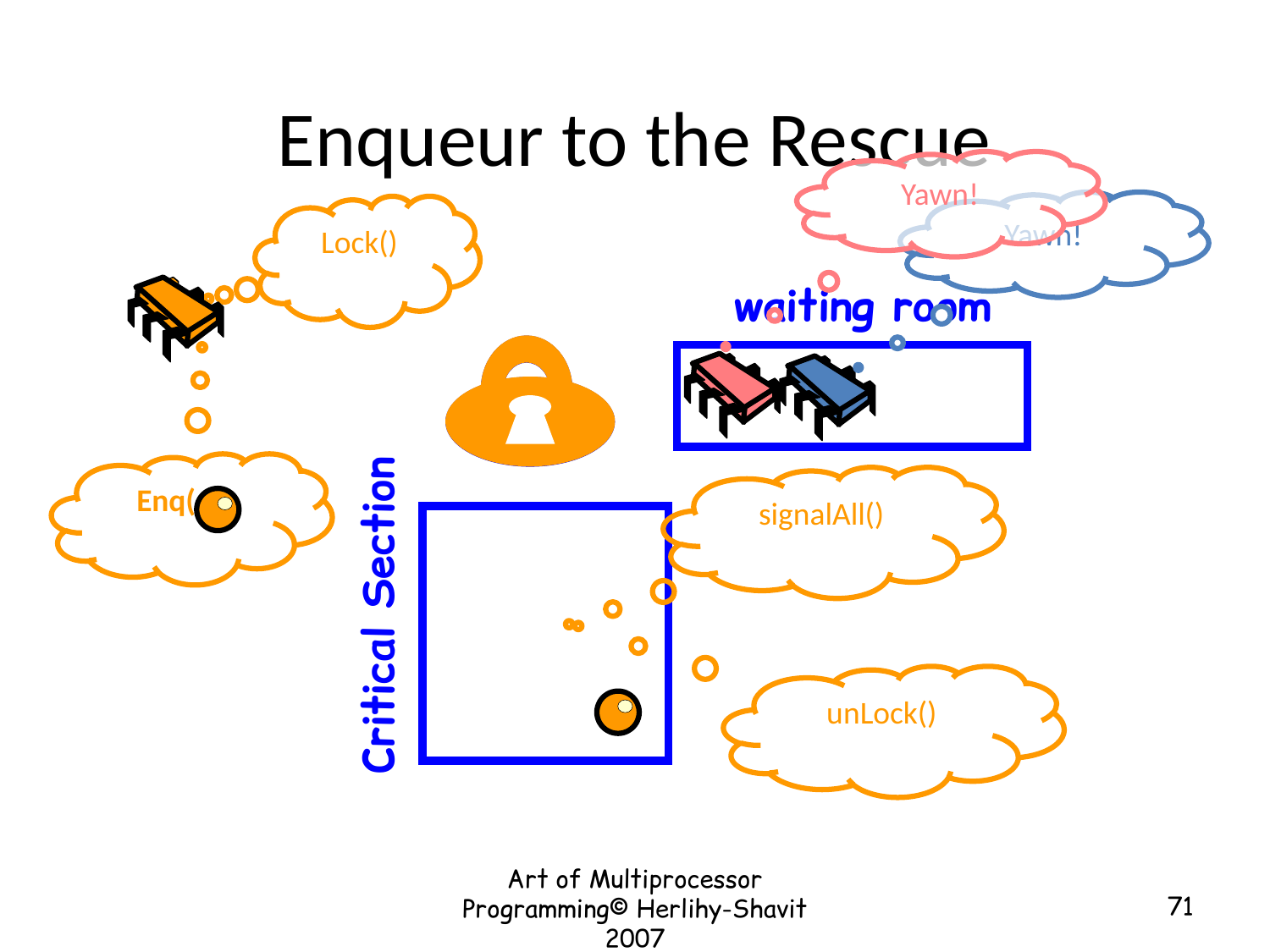

# Enqueur to the Rescue
Yawn!
Yawn!
Lock()
waiting room

Enq(   )
signalAll()

Critical Section
unLock()

Art of Multiprocessor Programming© Herlihy-Shavit 2007
71